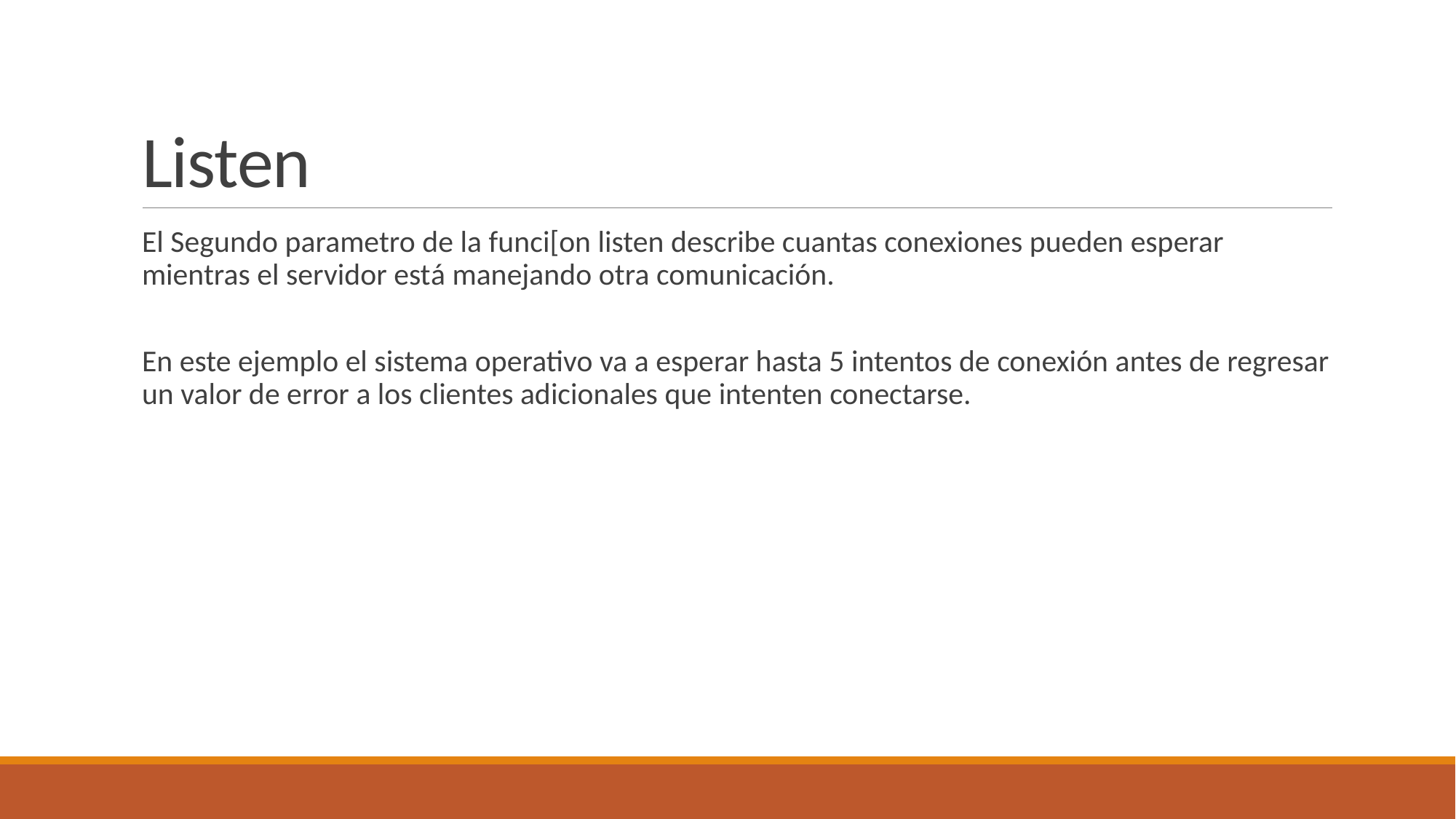

# Listen
El Segundo parametro de la funci[on listen describe cuantas conexiones pueden esperar mientras el servidor está manejando otra comunicación.
En este ejemplo el sistema operativo va a esperar hasta 5 intentos de conexión antes de regresar un valor de error a los clientes adicionales que intenten conectarse.